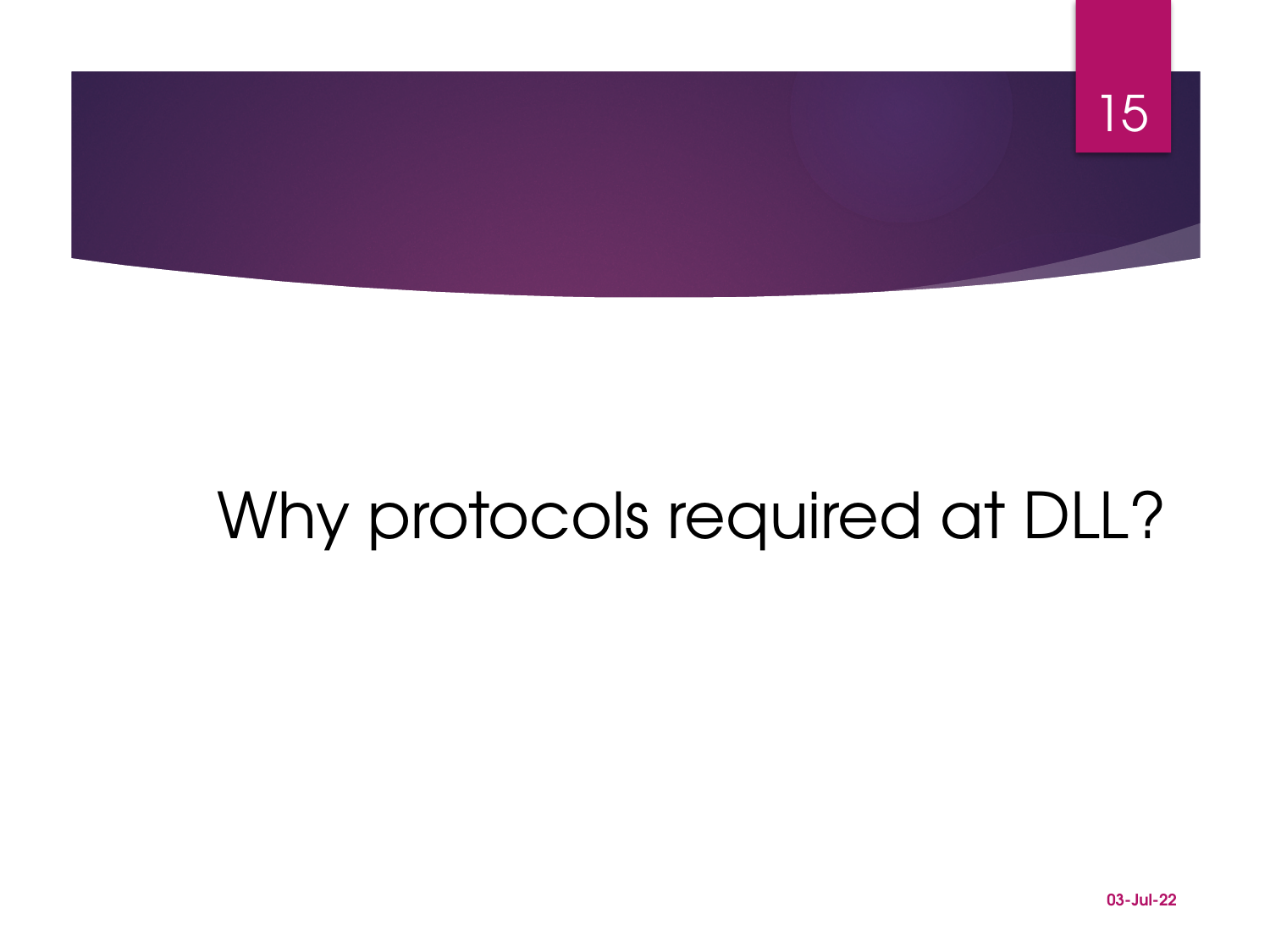

15

         Why protocols required at DLL?

03-Jul-22